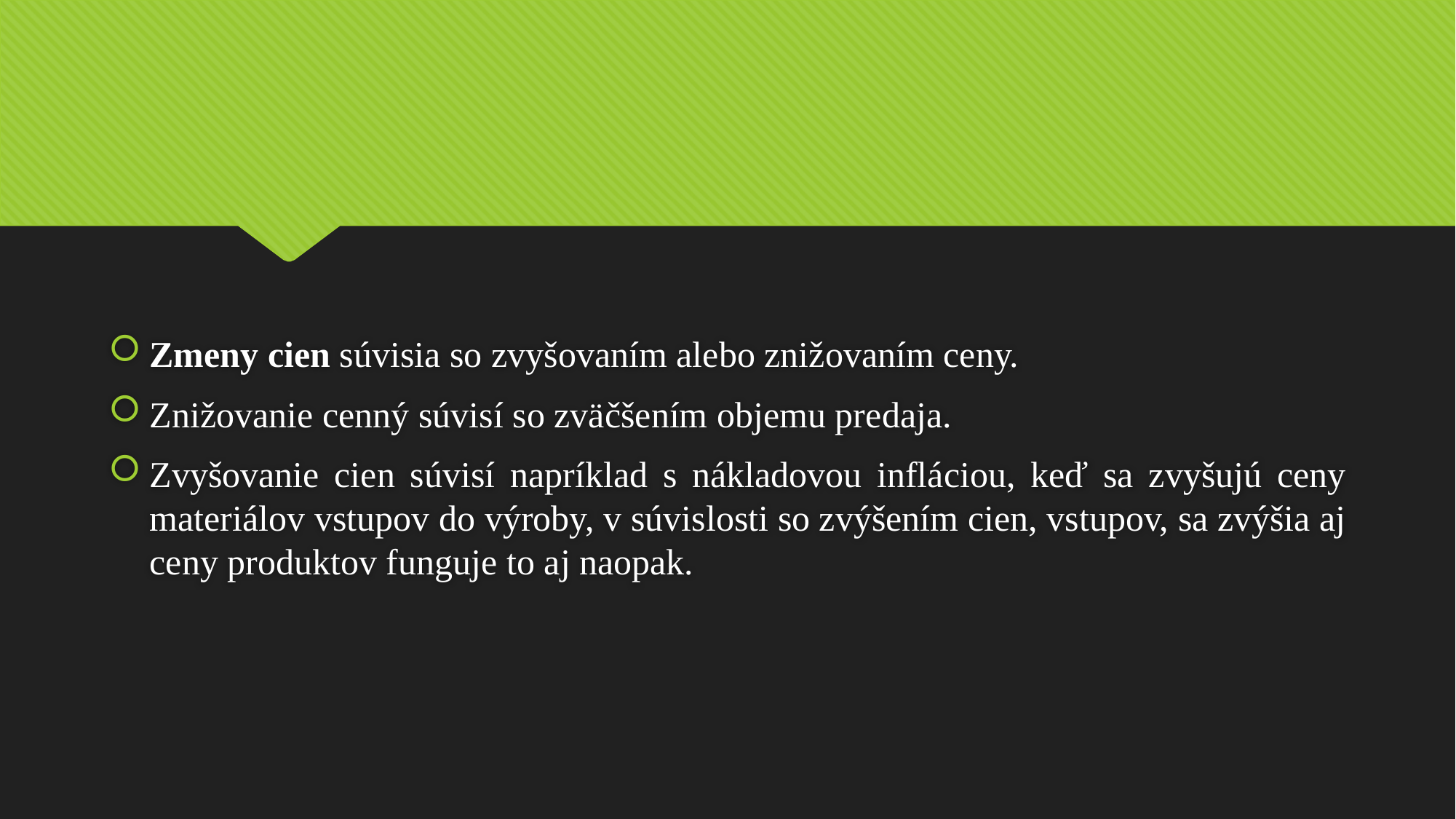

Zmeny cien súvisia so zvyšovaním alebo znižovaním ceny.
Znižovanie cenný súvisí so zväčšením objemu predaja.
Zvyšovanie cien súvisí napríklad s nákladovou infláciou, keď sa zvyšujú ceny materiálov vstupov do výroby, v súvislosti so zvýšením cien, vstupov, sa zvýšia aj ceny produktov funguje to aj naopak.